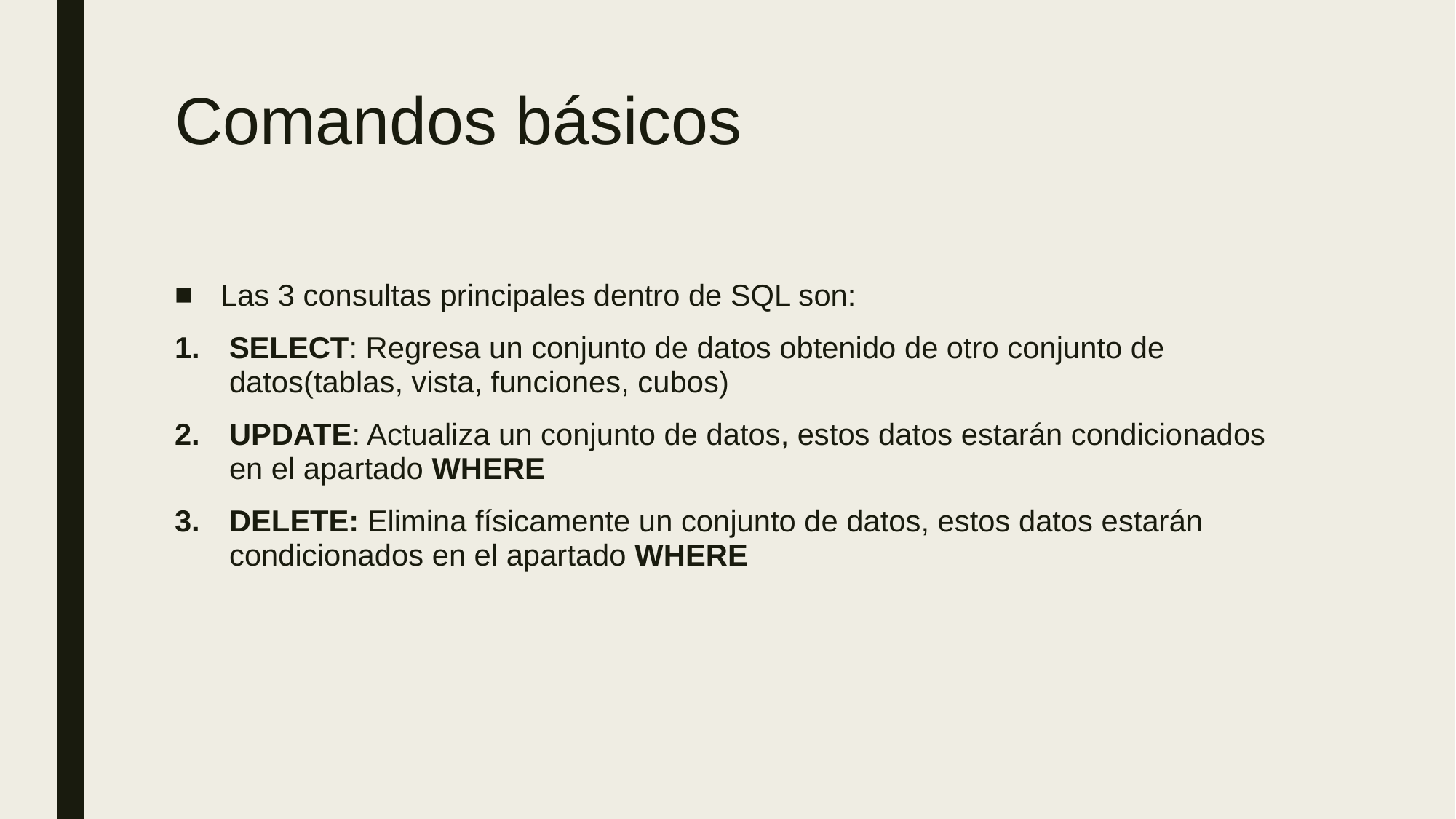

# Comandos básicos
Las 3 consultas principales dentro de SQL son:
SELECT: Regresa un conjunto de datos obtenido de otro conjunto de datos(tablas, vista, funciones, cubos)
UPDATE: Actualiza un conjunto de datos, estos datos estarán condicionados en el apartado WHERE
DELETE: Elimina físicamente un conjunto de datos, estos datos estarán condicionados en el apartado WHERE